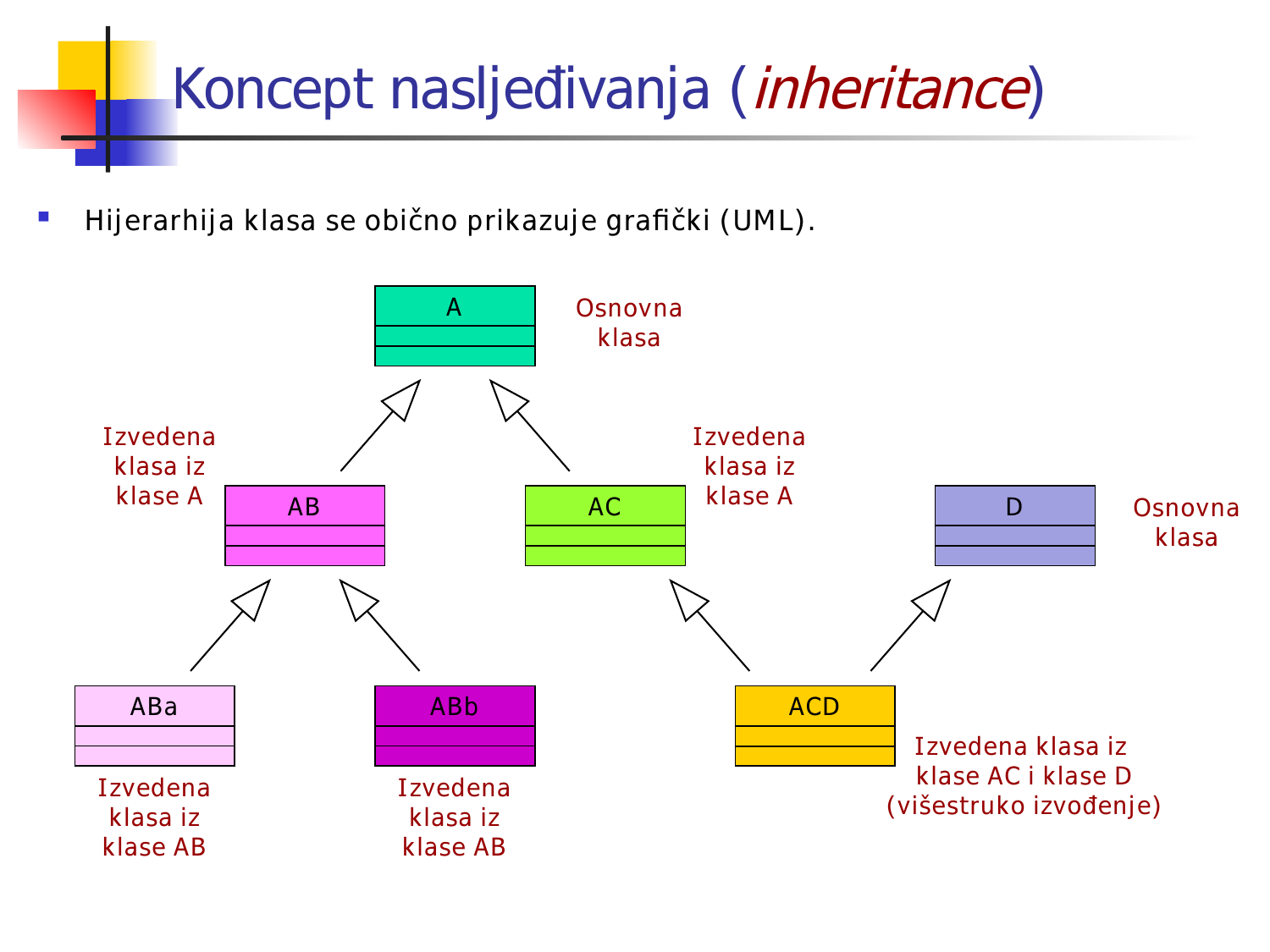

Koncept nasljeđivanja (inheritance)
Hijerarhija klasa se obično prikazuje grafički (UML).
A

Osnovna klasa

Izvedena klasa iz klase A
Izvedena klasa iz klase A
AB

AC

D

Osnovna klasa

ABa

ABb

ACD

Izvedena klasa iz
klase AC i klase D
(višestruko izvođenje)
Izvedena klasa iz klase AB
Izvedena klasa iz klase AB